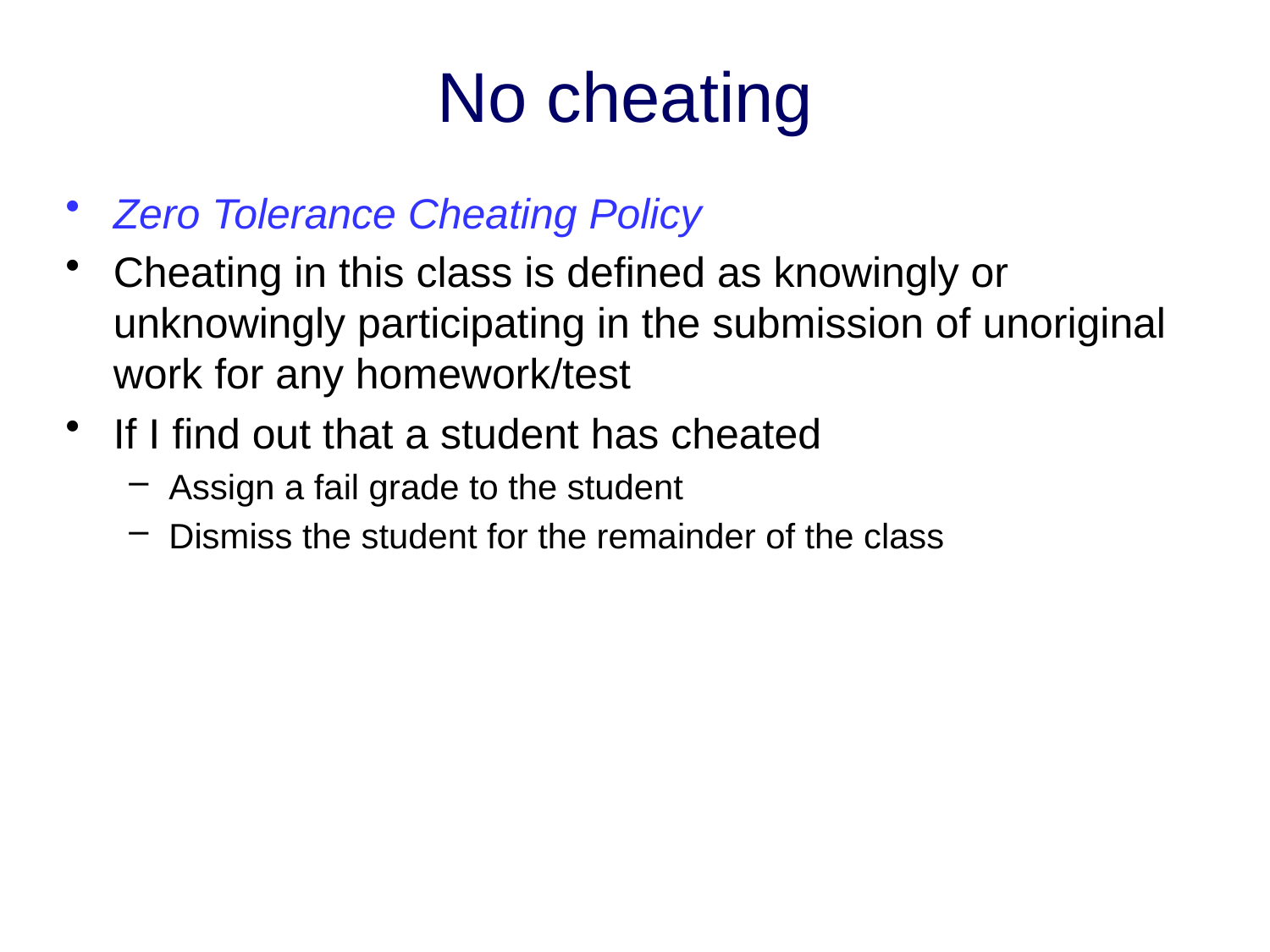

# No cheating
Zero Tolerance Cheating Policy
Cheating in this class is defined as knowingly or unknowingly participating in the submission of unoriginal work for any homework/test
If I find out that a student has cheated
Assign a fail grade to the student
Dismiss the student for the remainder of the class